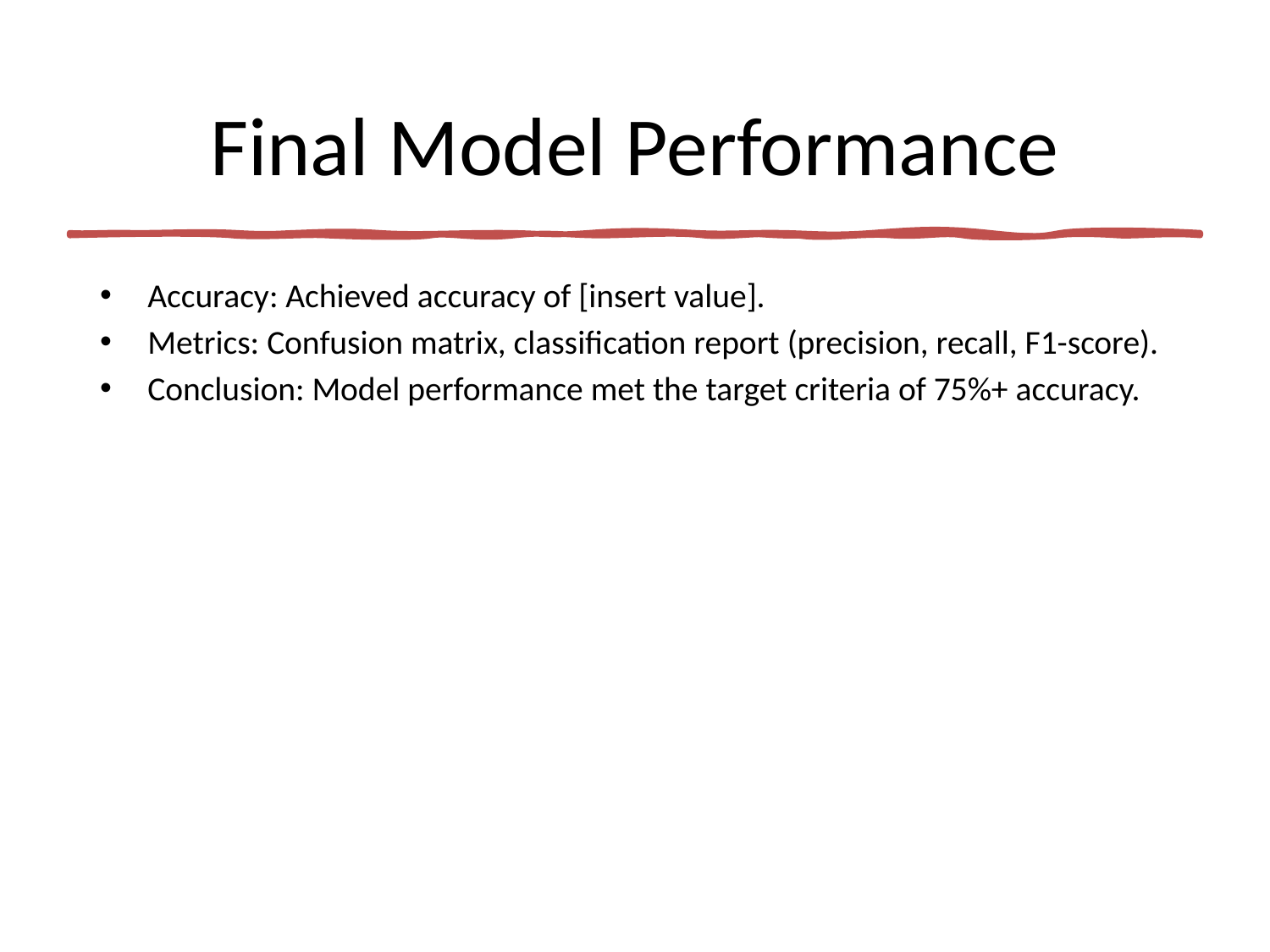

# Final Model Performance

Accuracy: Achieved accuracy of [insert value].
Metrics: Confusion matrix, classification report (precision, recall, F1-score).
Conclusion: Model performance met the target criteria of 75%+ accuracy.